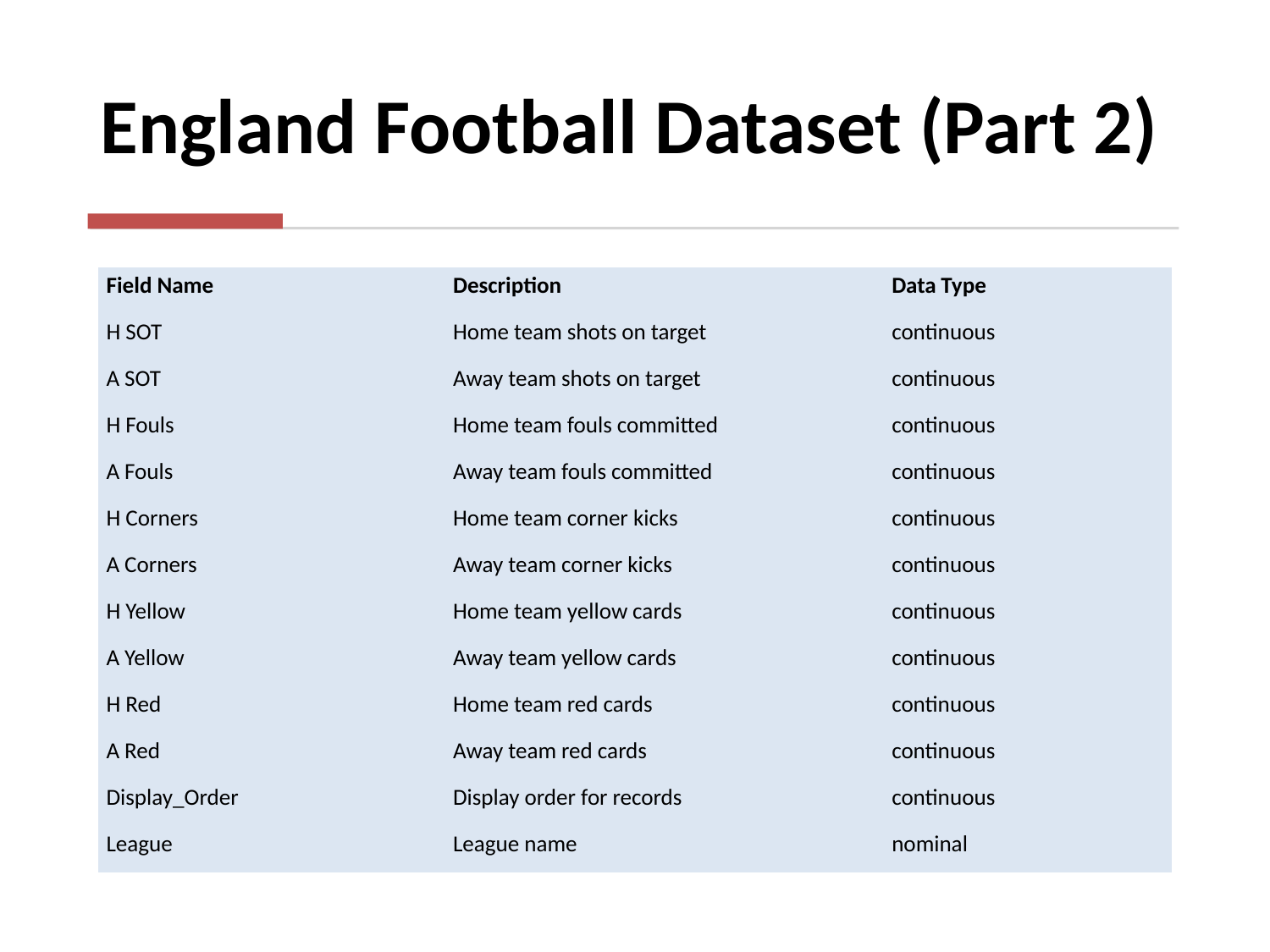

England Football Dataset (Part 2)

| Field Name | Description | Data Type |
| --- | --- | --- |
| H SOT | Home team shots on target | continuous |
| A SOT | Away team shots on target | continuous |
| H Fouls | Home team fouls committed | continuous |
| A Fouls | Away team fouls committed | continuous |
| H Corners | Home team corner kicks | continuous |
| A Corners | Away team corner kicks | continuous |
| H Yellow | Home team yellow cards | continuous |
| A Yellow | Away team yellow cards | continuous |
| H Red | Home team red cards | continuous |
| A Red | Away team red cards | continuous |
| Display\_Order | Display order for records | continuous |
| League | League name | nominal |